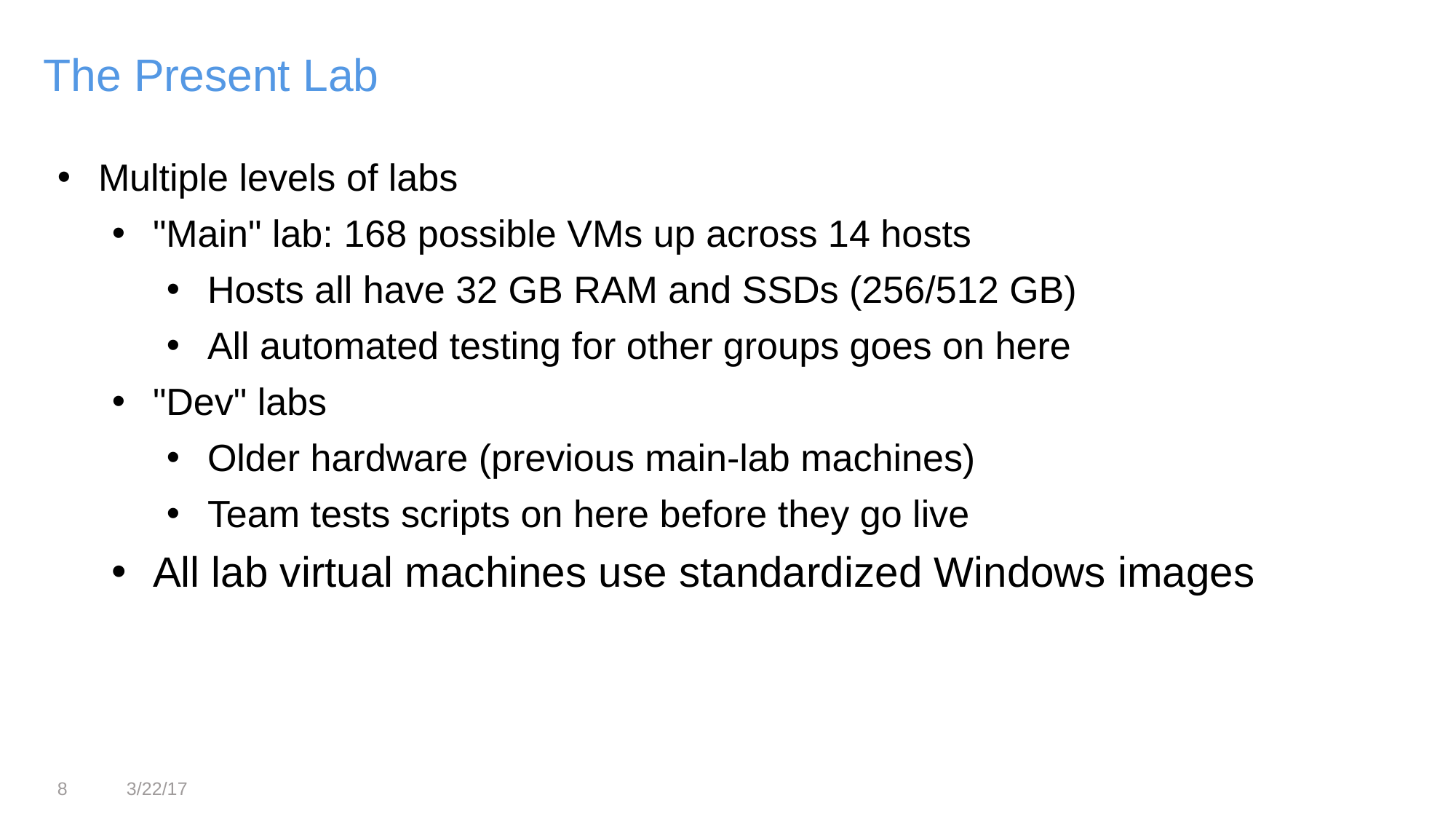

The Present Lab

Multiple levels of labs
"Main" lab: 168 possible VMs up across 14 hosts
Hosts all have 32 GB RAM and SSDs (256/512 GB)
All automated testing for other groups goes on here
"Dev" labs
Older hardware (previous main-lab machines)
Team tests scripts on here before they go live
All lab virtual machines use standardized Windows images
8
3/22/17